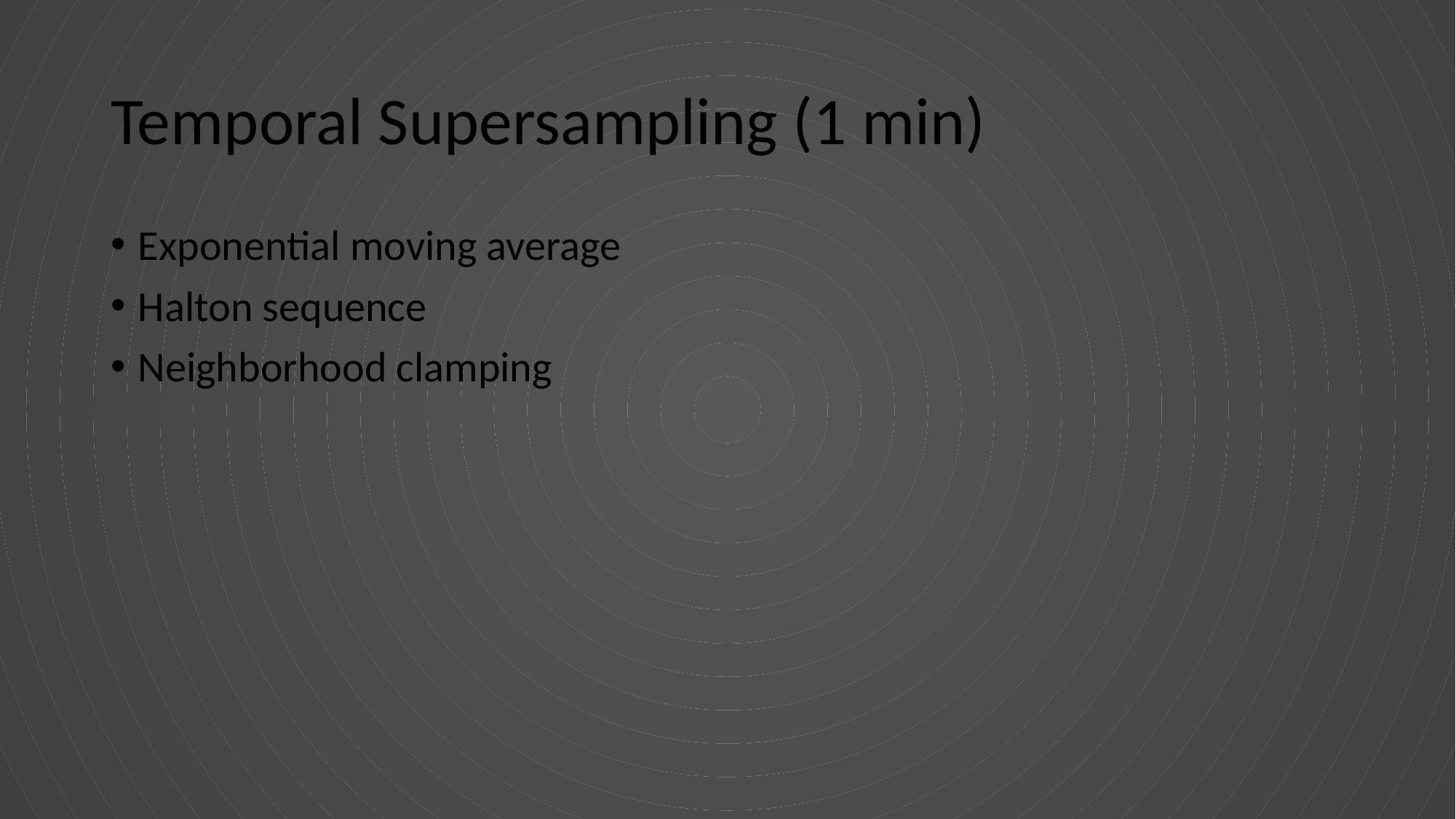

# Temporal Supersampling (1 min)
Exponential moving average
Halton sequence
Neighborhood clamping